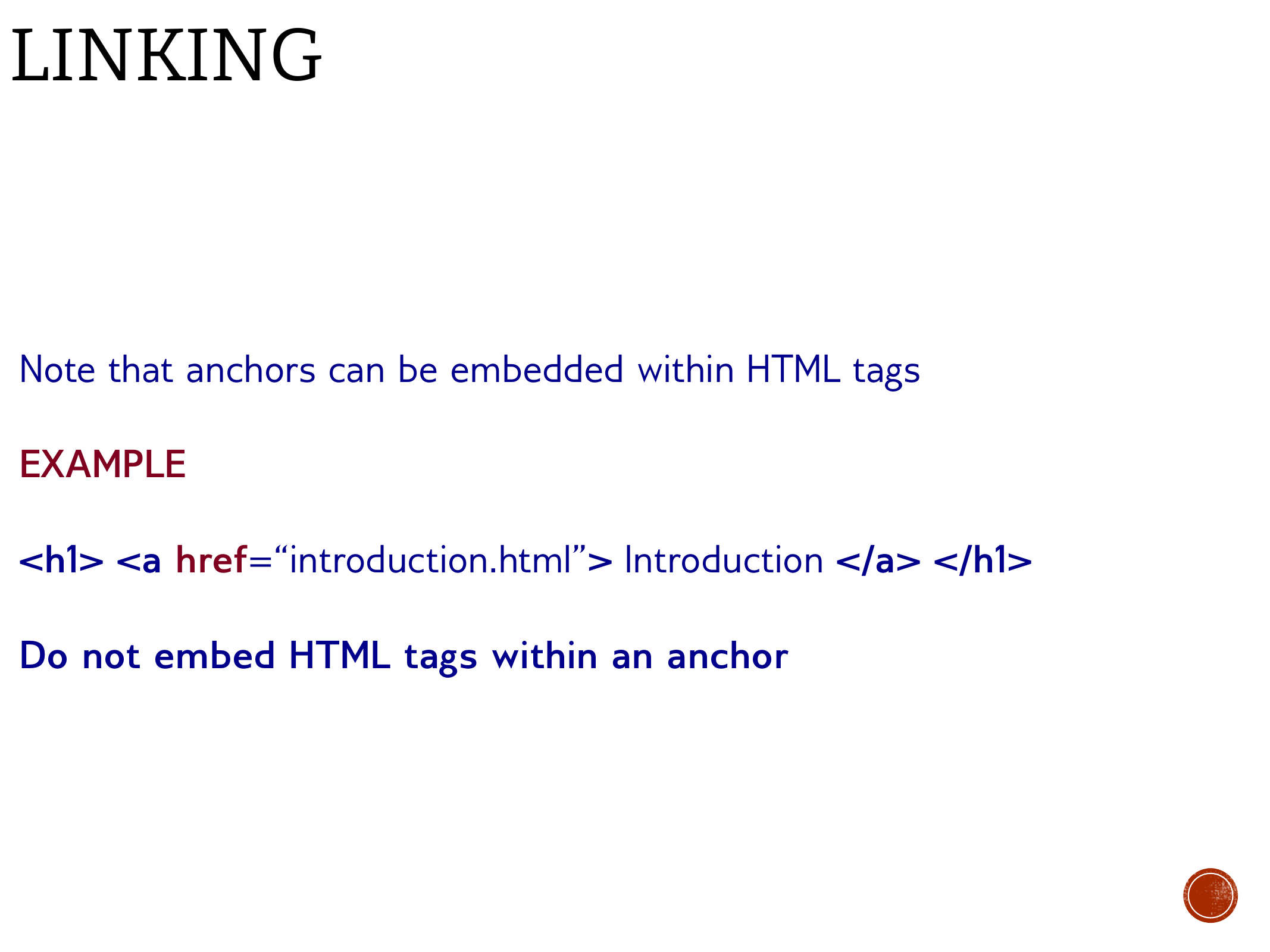

# Linking
Note that anchors can be embedded within HTML tags

EXAMPLE

<h1> <a href=“introduction.html”> Introduction </a> </h1>

Do not embed HTML tags within an anchor